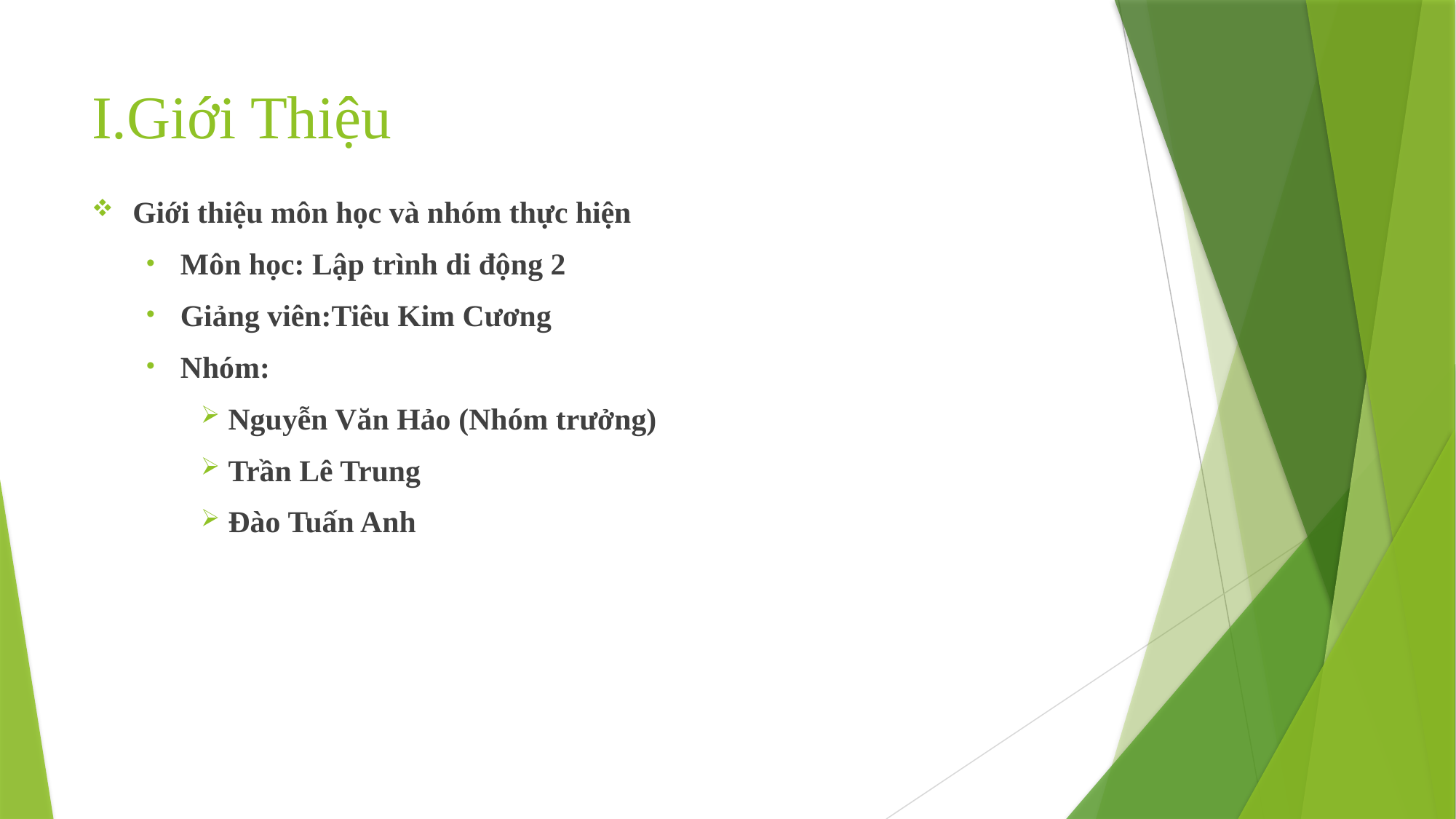

# I.Giới Thiệu
Giới thiệu môn học và nhóm thực hiện
Môn học: Lập trình di động 2
Giảng viên:Tiêu Kim Cương
Nhóm:
Nguyễn Văn Hảo (Nhóm trưởng)
Trần Lê Trung
Đào Tuấn Anh